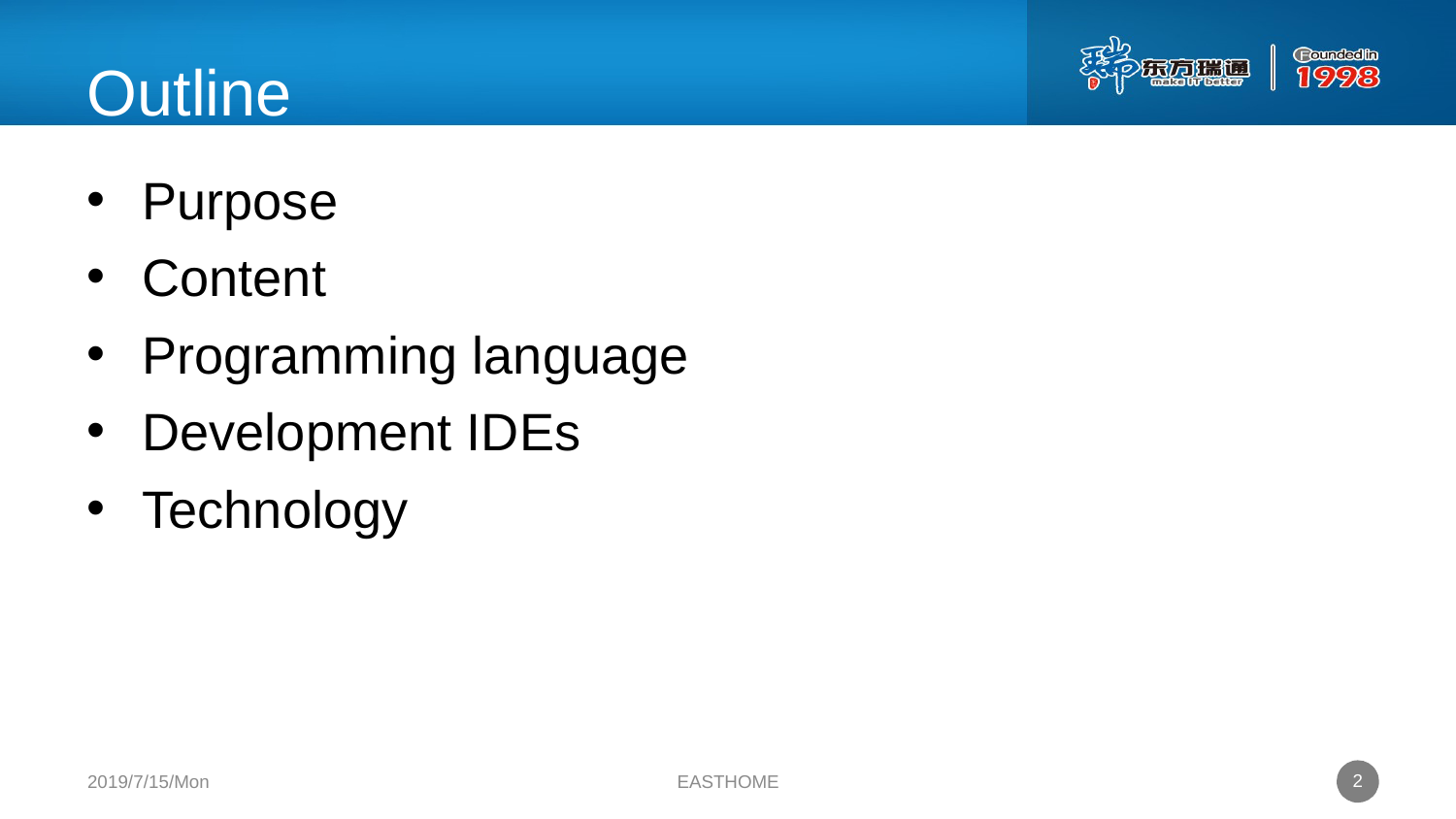

Outline
Purpose
Content
Programming language
Development IDEs
Technology
2
2019/7/15/Mon
EASTHOME